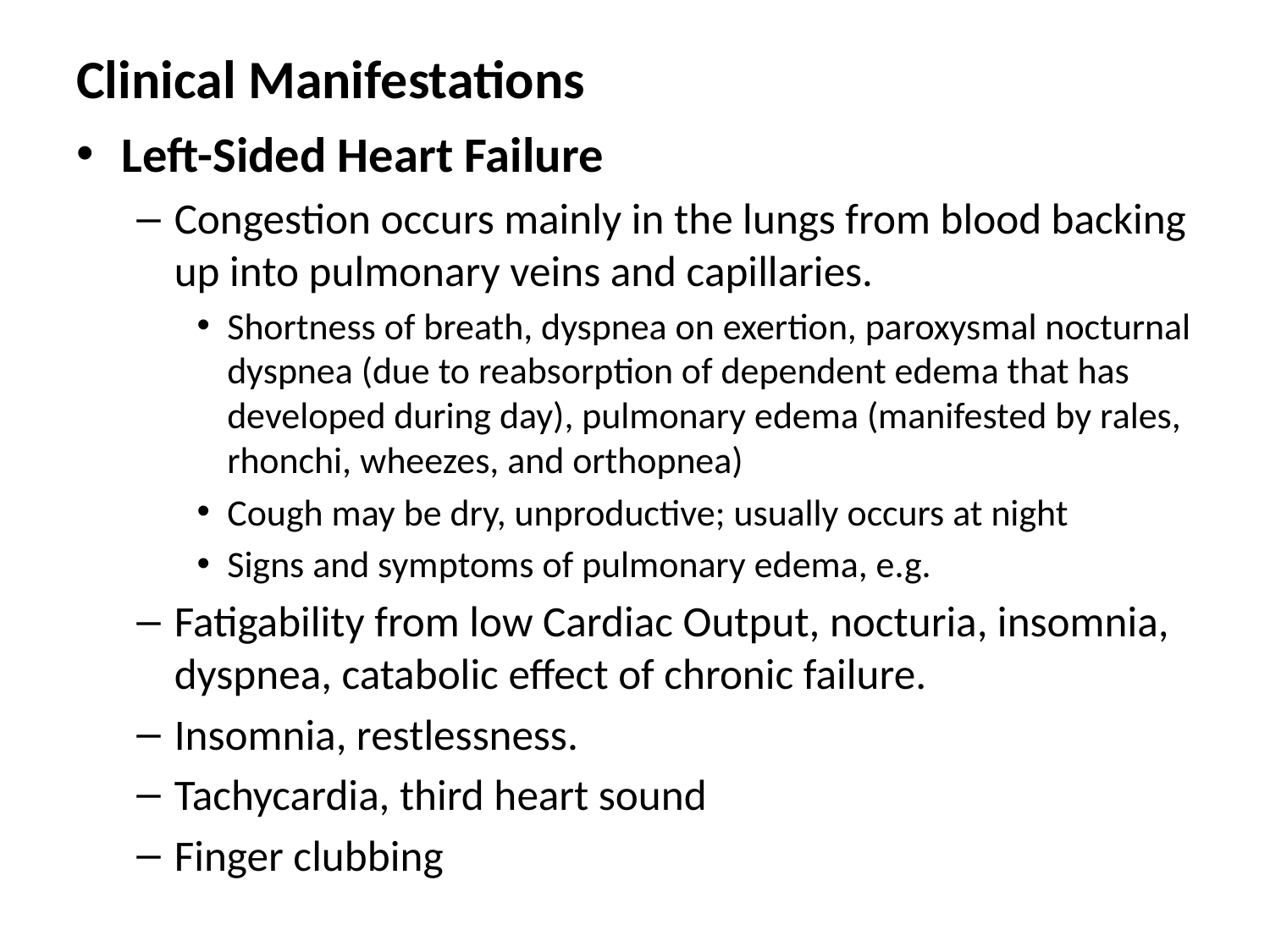

# Clinical Manifestations
Left-Sided Heart Failure
Congestion occurs mainly in the lungs from blood backing up into pulmonary veins and capillaries.
Shortness of breath, dyspnea on exertion, paroxysmal nocturnal dyspnea (due to reabsorption of dependent edema that has developed during day), pulmonary edema (manifested by rales, rhonchi, wheezes, and orthopnea)
Cough may be dry, unproductive; usually occurs at night
Signs and symptoms of pulmonary edema, e.g.
Fatigability from low Cardiac Output, nocturia, insomnia, dyspnea, catabolic effect of chronic failure.
Insomnia, restlessness.
Tachycardia, third heart sound
Finger clubbing